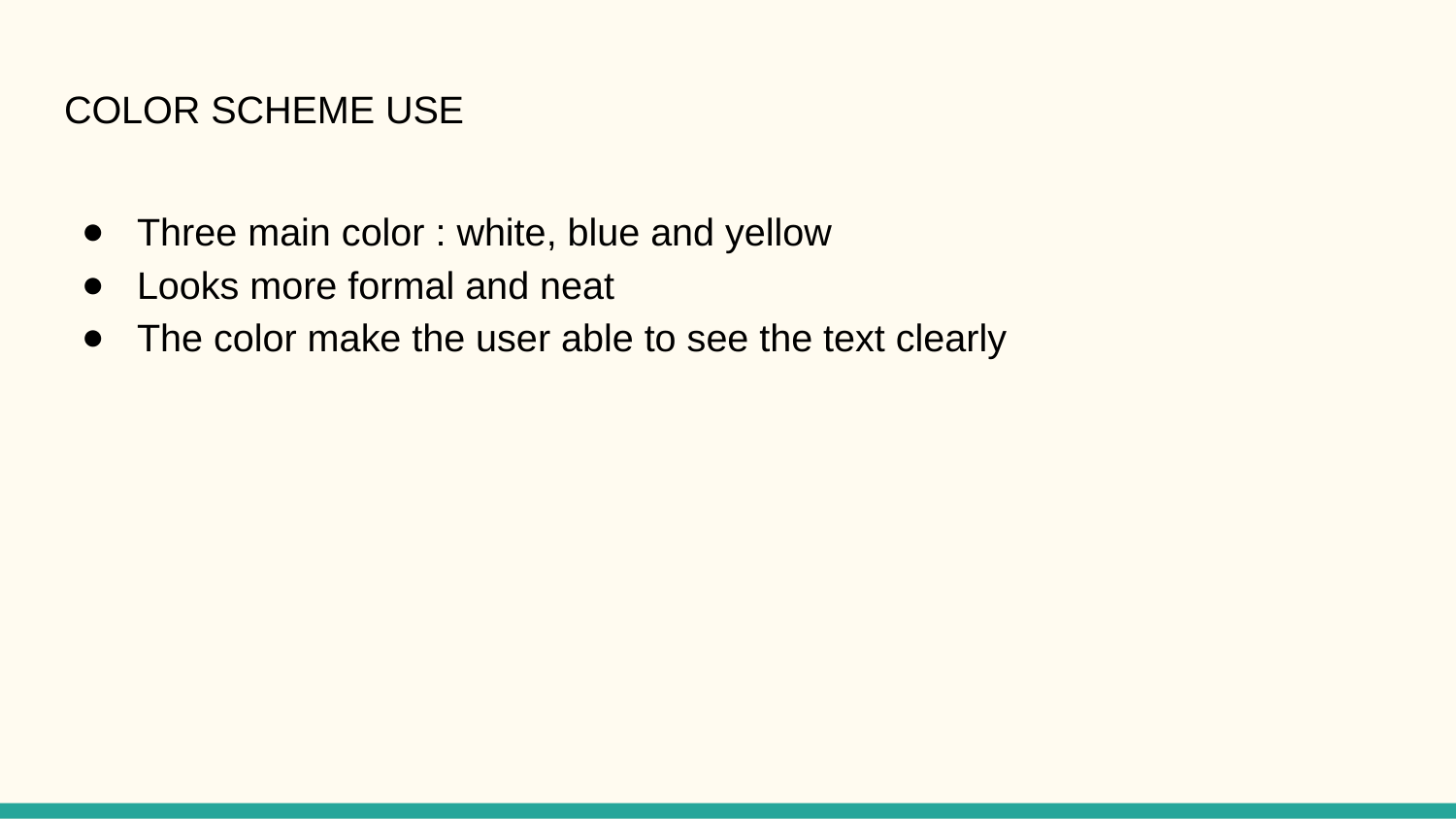

# COLOR SCHEME USE
Three main color : white, blue and yellow
Looks more formal and neat
The color make the user able to see the text clearly